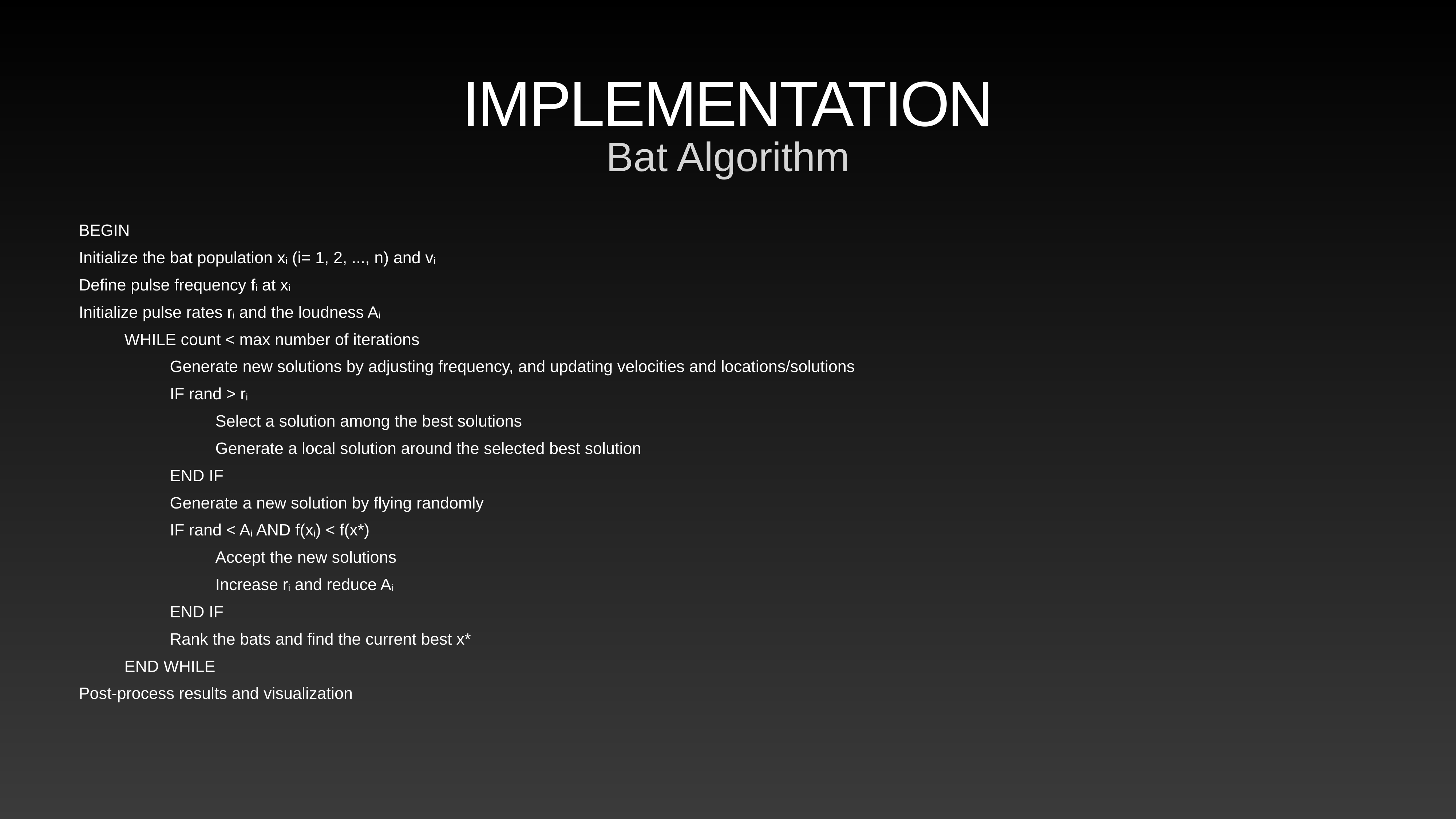

# IMPLEMENTATION
Bat Algorithm
BEGIN
Initialize the bat population xi (i= 1, 2, ..., n) and vi
Define pulse frequency fi at xi
Initialize pulse rates ri and the loudness Ai
          WHILE count < max number of iterations
                    Generate new solutions by adjusting frequency, and updating velocities and locations/solutions
                    IF rand > ri
                              Select a solution among the best solutions
                              Generate a local solution around the selected best solution
                    END IF
                    Generate a new solution by flying randomly
                    IF rand < Ai AND f(xi) < f(x*)
                              Accept the new solutions
                              Increase ri and reduce Ai
                    END IF
                    Rank the bats and find the current best x*
          END WHILE
Post-process results and visualization